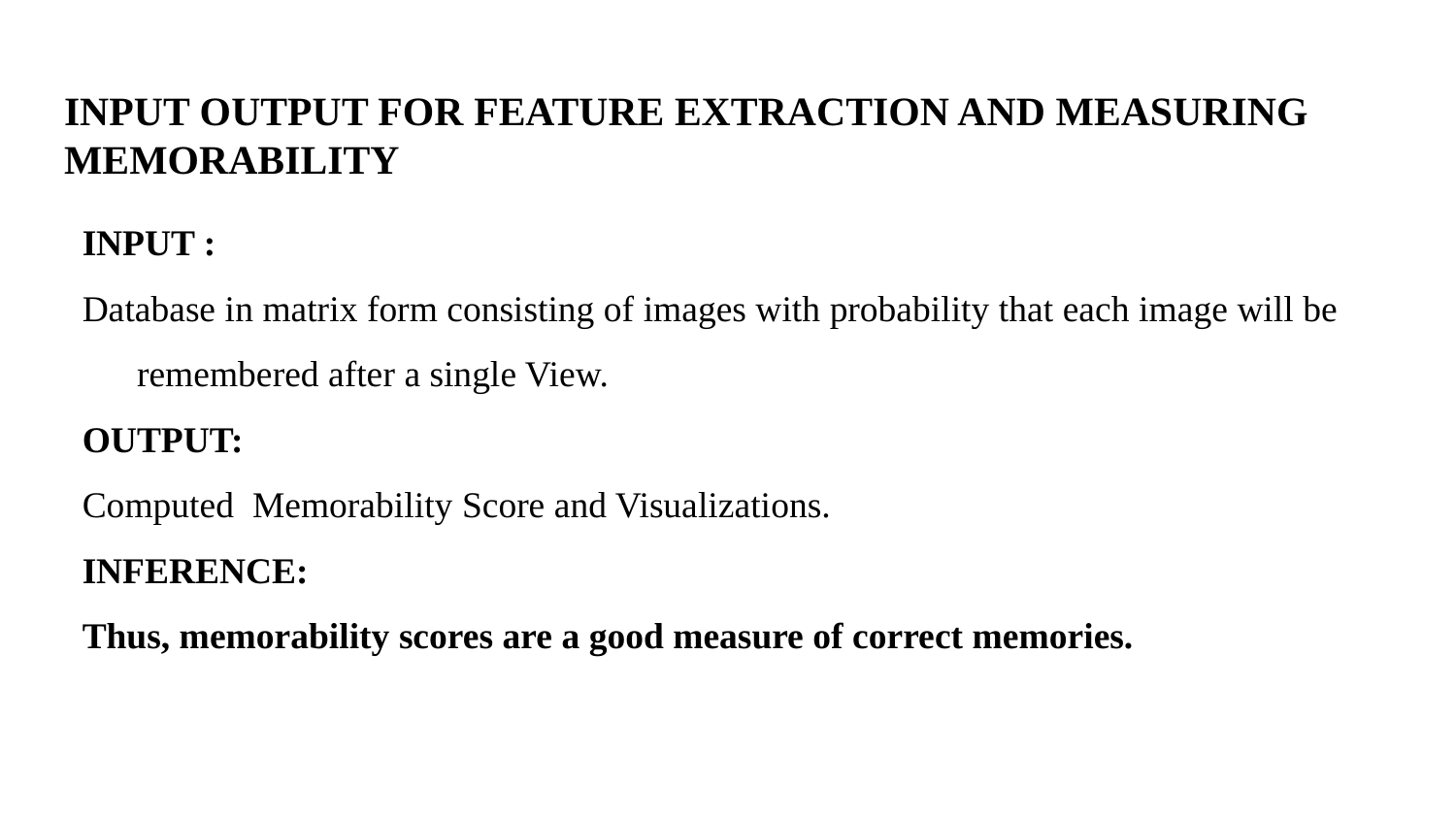

# INPUT OUTPUT FOR FEATURE EXTRACTION AND MEASURING MEMORABILITY
INPUT :
Database in matrix form consisting of images with probability that each image will be remembered after a single View.
OUTPUT:
Computed  Memorability Score and Visualizations.
INFERENCE:
Thus, memorability scores are a good measure of correct memories.